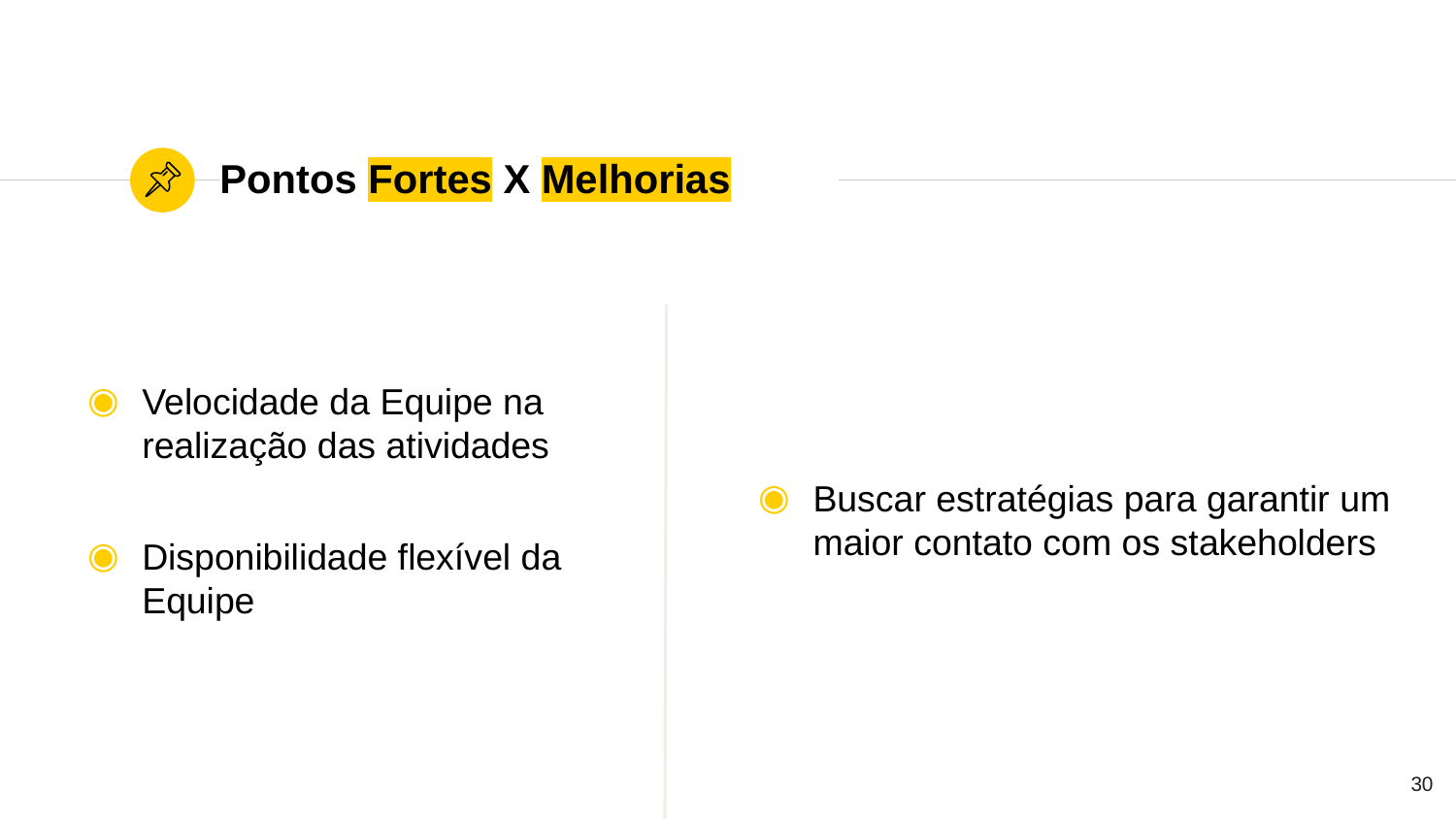

# Pontos Fortes X Melhorias

Velocidade da Equipe na realização das atividades

Disponibilidade flexível da Equipe

Buscar estratégias para garantir um maior contato com os stakeholders

30